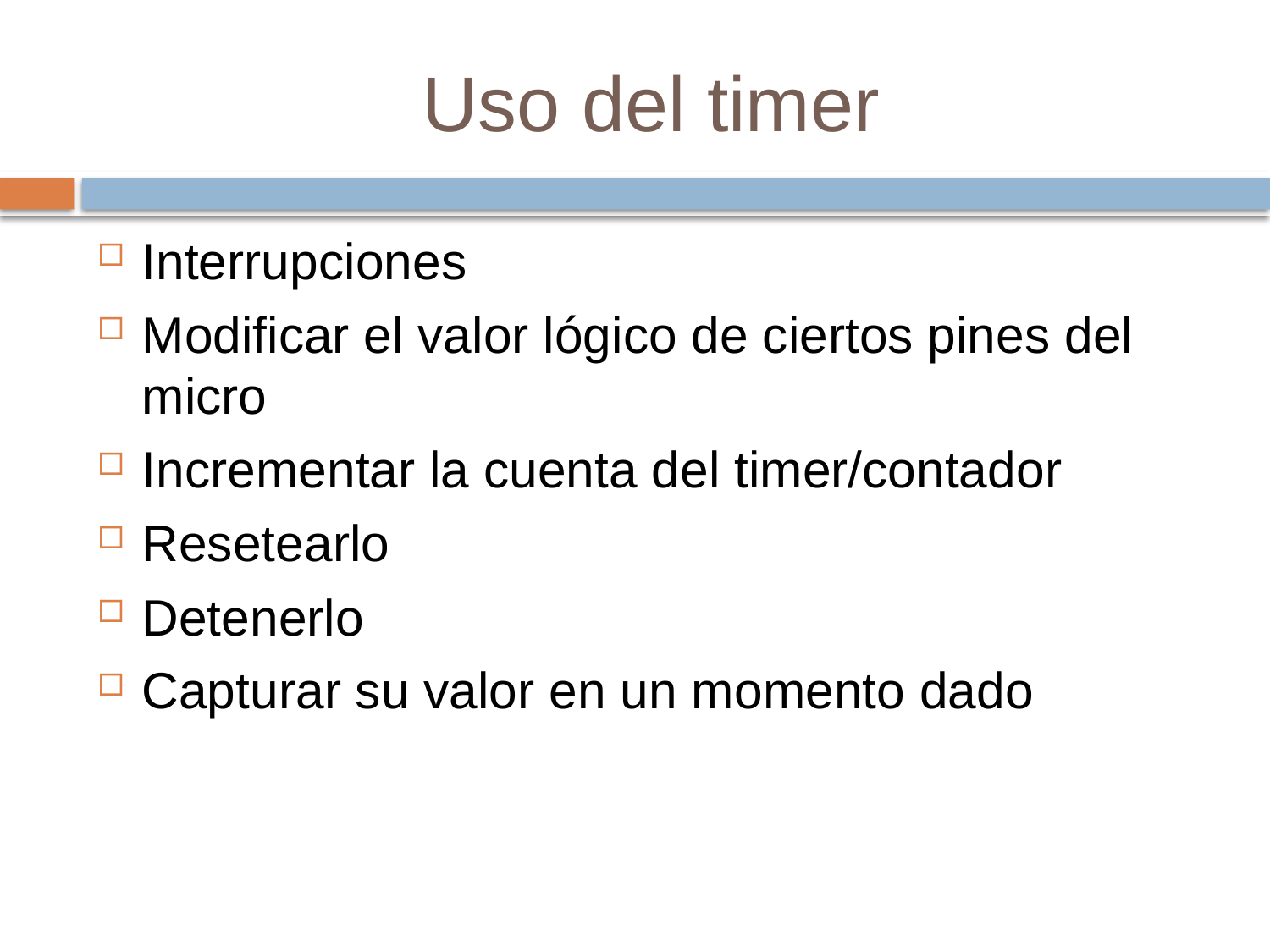

# Uso del timer
Interrupciones
Modificar el valor lógico de ciertos pines del micro
Incrementar la cuenta del timer/contador
Resetearlo
Detenerlo
Capturar su valor en un momento dado